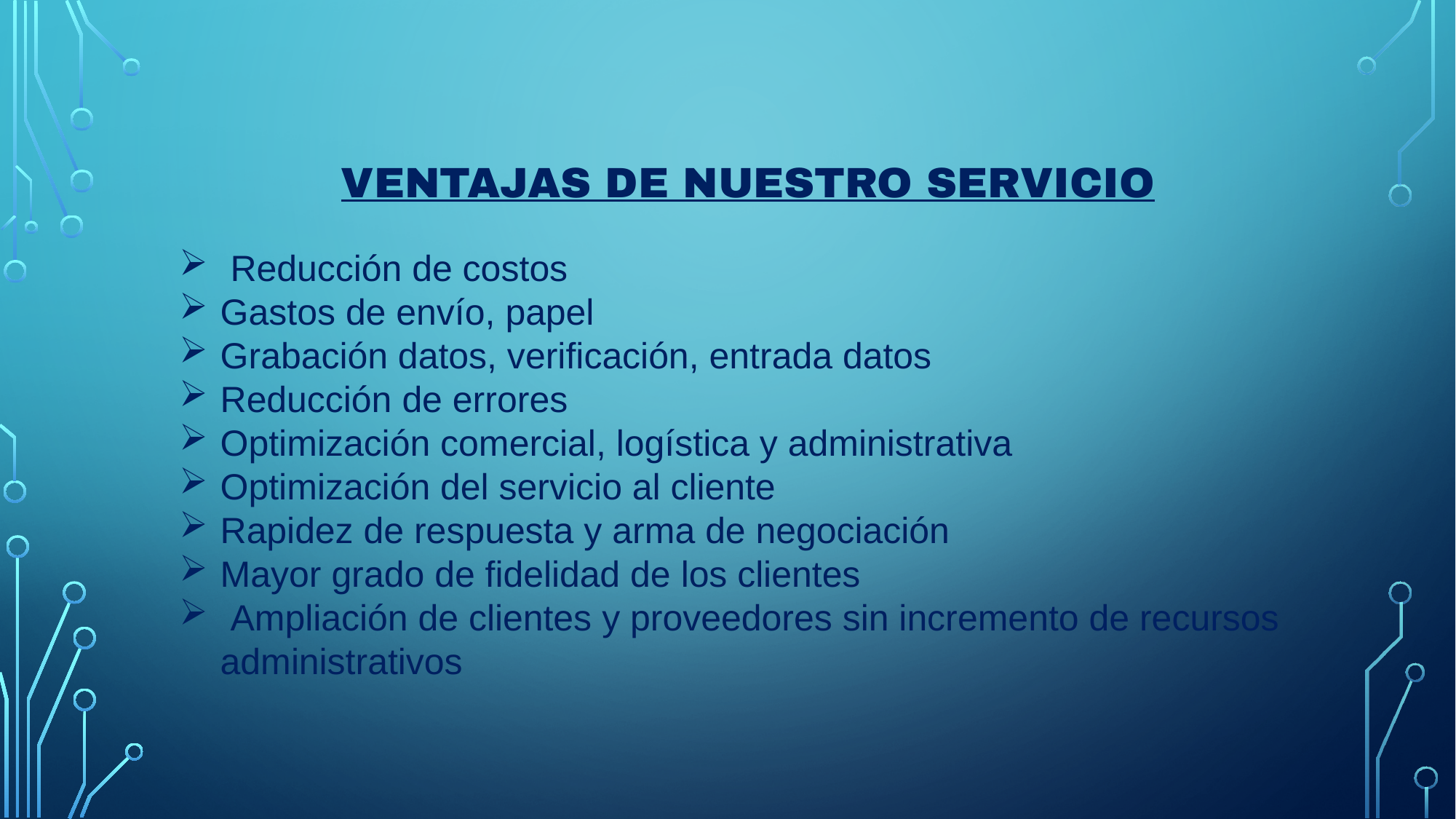

VENTAJAS DE NUESTRO SERVICIO
 Reducción de costos
Gastos de envío, papel
Grabación datos, verificación, entrada datos
Reducción de errores
Optimización comercial, logística y administrativa
Optimización del servicio al cliente
Rapidez de respuesta y arma de negociación
Mayor grado de fidelidad de los clientes
 Ampliación de clientes y proveedores sin incremento de recursos administrativos